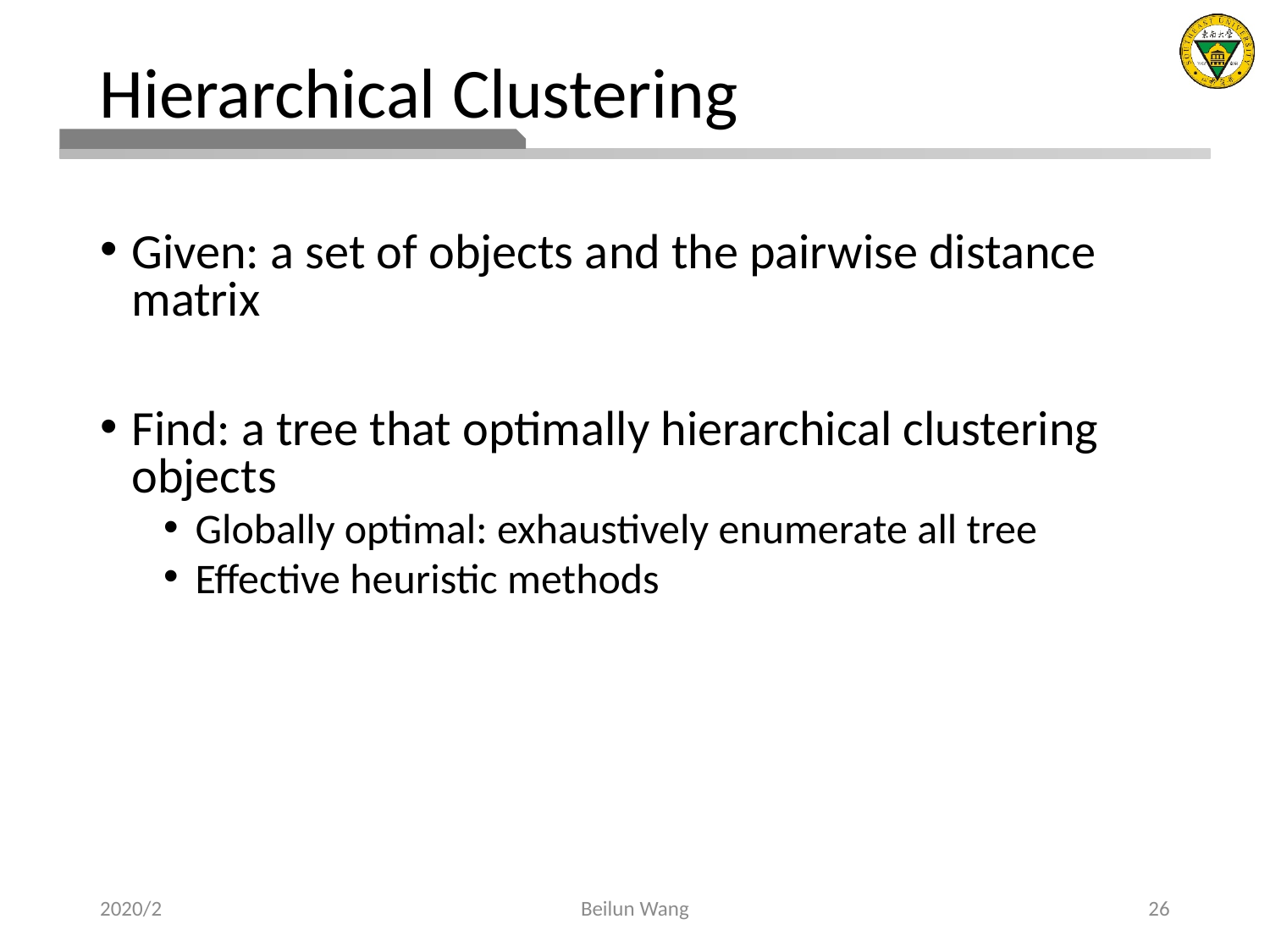

# Hierarchical Clustering
Given: a set of objects and the pairwise distance matrix

Find: a tree that optimally hierarchical clustering objects
Globally optimal: exhaustively enumerate all tree
Effective heuristic methods

2020/2
Beilun Wang
26